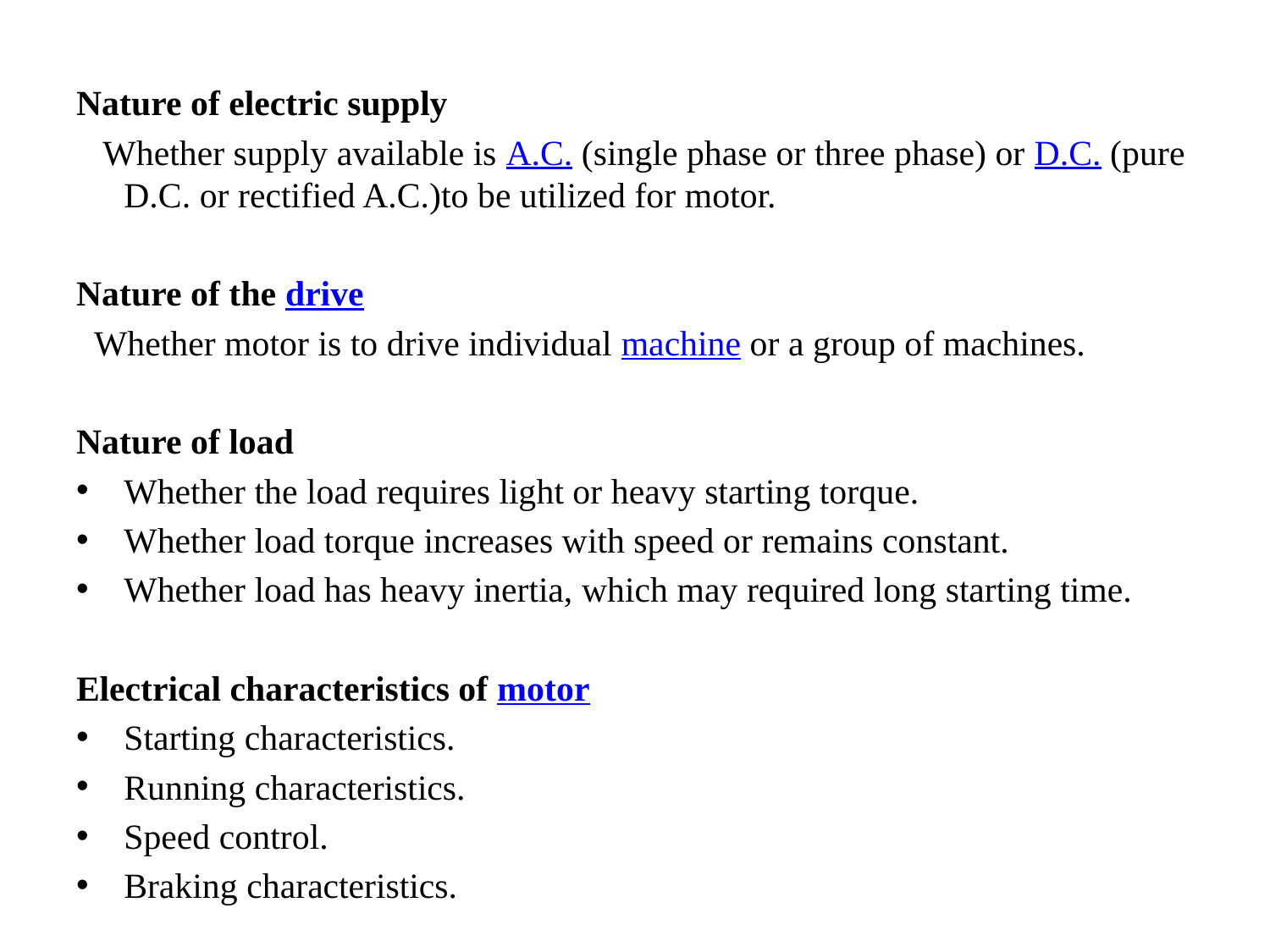

Nature of electric supply
   Whether supply available is A.C. (single phase or three phase) or D.C. (pure D.C. or rectified A.C.)to be utilized for motor.

Nature of the drive
  Whether motor is to drive individual machine or a group of machines.

Nature of load
Whether the load requires light or heavy starting torque.
Whether load torque increases with speed or remains constant.
Whether load has heavy inertia, which may required long starting time.

Electrical characteristics of motor
Starting characteristics.
Running characteristics.
Speed control.
Braking characteristics.